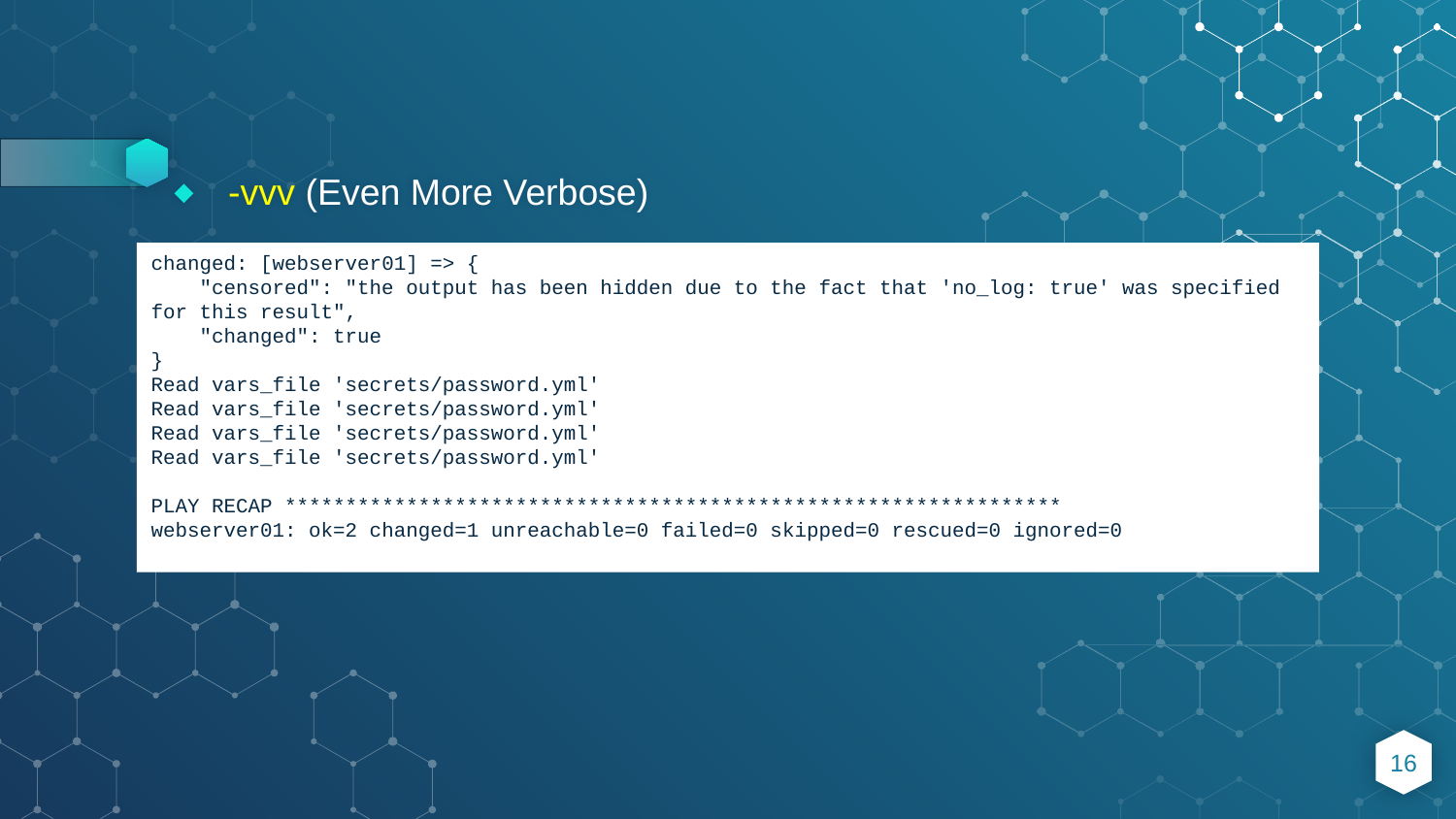

-vvv (Even More Verbose)
changed: [webserver01] => {
    "censored": "the output has been hidden due to the fact that 'no_log: true' was specified for this result",
    "changed": true
}
Read vars_file 'secrets/password.yml'
Read vars_file 'secrets/password.yml'
Read vars_file 'secrets/password.yml'
Read vars_file 'secrets/password.yml'

PLAY RECAP ****************************************************************
webserver01: ok=2 changed=1 unreachable=0 failed=0 skipped=0 rescued=0 ignored=0

16